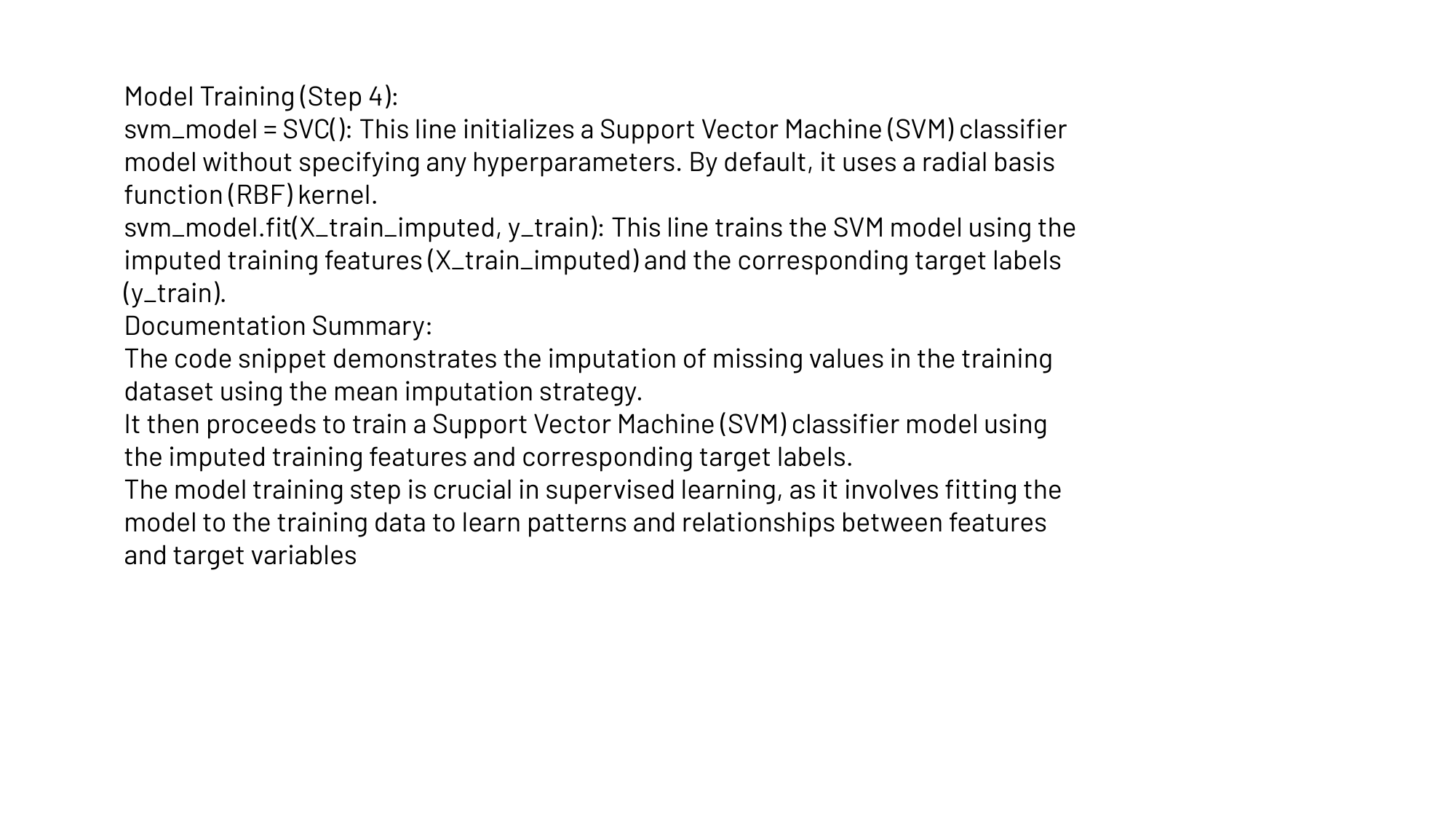

Model Training (Step 4):
svm_model = SVC(): This line initializes a Support Vector Machine (SVM) classifier model without specifying any hyperparameters. By default, it uses a radial basis function (RBF) kernel.
svm_model.fit(X_train_imputed, y_train): This line trains the SVM model using the imputed training features (X_train_imputed) and the corresponding target labels (y_train).
Documentation Summary:
The code snippet demonstrates the imputation of missing values in the training dataset using the mean imputation strategy.
It then proceeds to train a Support Vector Machine (SVM) classifier model using the imputed training features and corresponding target labels.
The model training step is crucial in supervised learning, as it involves fitting the model to the training data to learn patterns and relationships between features and target variables